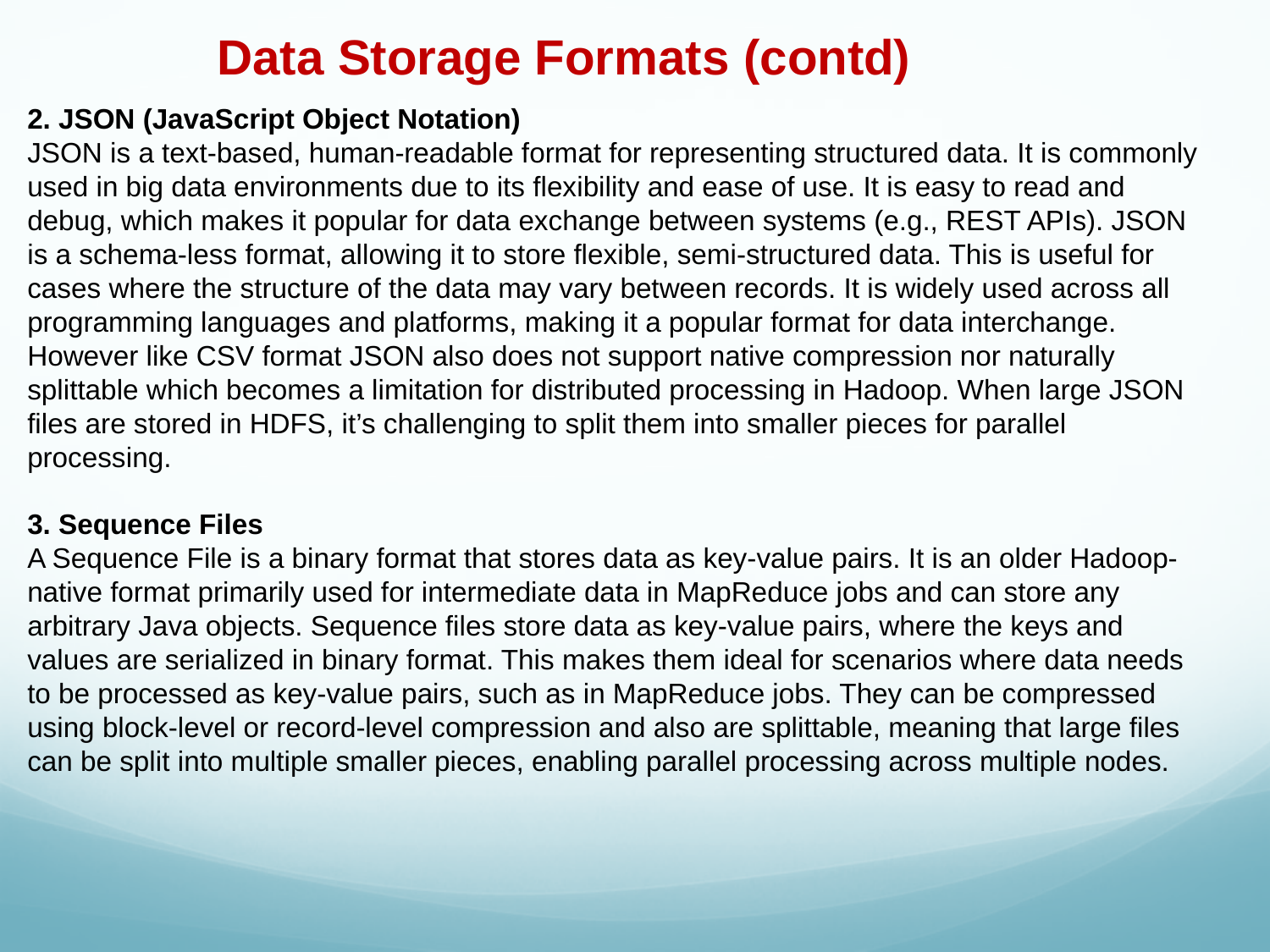

Data Storage Formats (contd)
2. JSON (JavaScript Object Notation)
JSON is a text-based, human-readable format for representing structured data. It is commonly used in big data environments due to its flexibility and ease of use. It is easy to read and debug, which makes it popular for data exchange between systems (e.g., REST APIs). JSON is a schema-less format, allowing it to store flexible, semi-structured data. This is useful for cases where the structure of the data may vary between records. It is widely used across all programming languages and platforms, making it a popular format for data interchange. However like CSV format JSON also does not support native compression nor naturally splittable which becomes a limitation for distributed processing in Hadoop. When large JSON files are stored in HDFS, it’s challenging to split them into smaller pieces for parallel processing.

3. Sequence Files
A Sequence File is a binary format that stores data as key-value pairs. It is an older Hadoop-native format primarily used for intermediate data in MapReduce jobs and can store any arbitrary Java objects. Sequence files store data as key-value pairs, where the keys and values are serialized in binary format. This makes them ideal for scenarios where data needs to be processed as key-value pairs, such as in MapReduce jobs. They can be compressed using block-level or record-level compression and also are splittable, meaning that large files can be split into multiple smaller pieces, enabling parallel processing across multiple nodes.